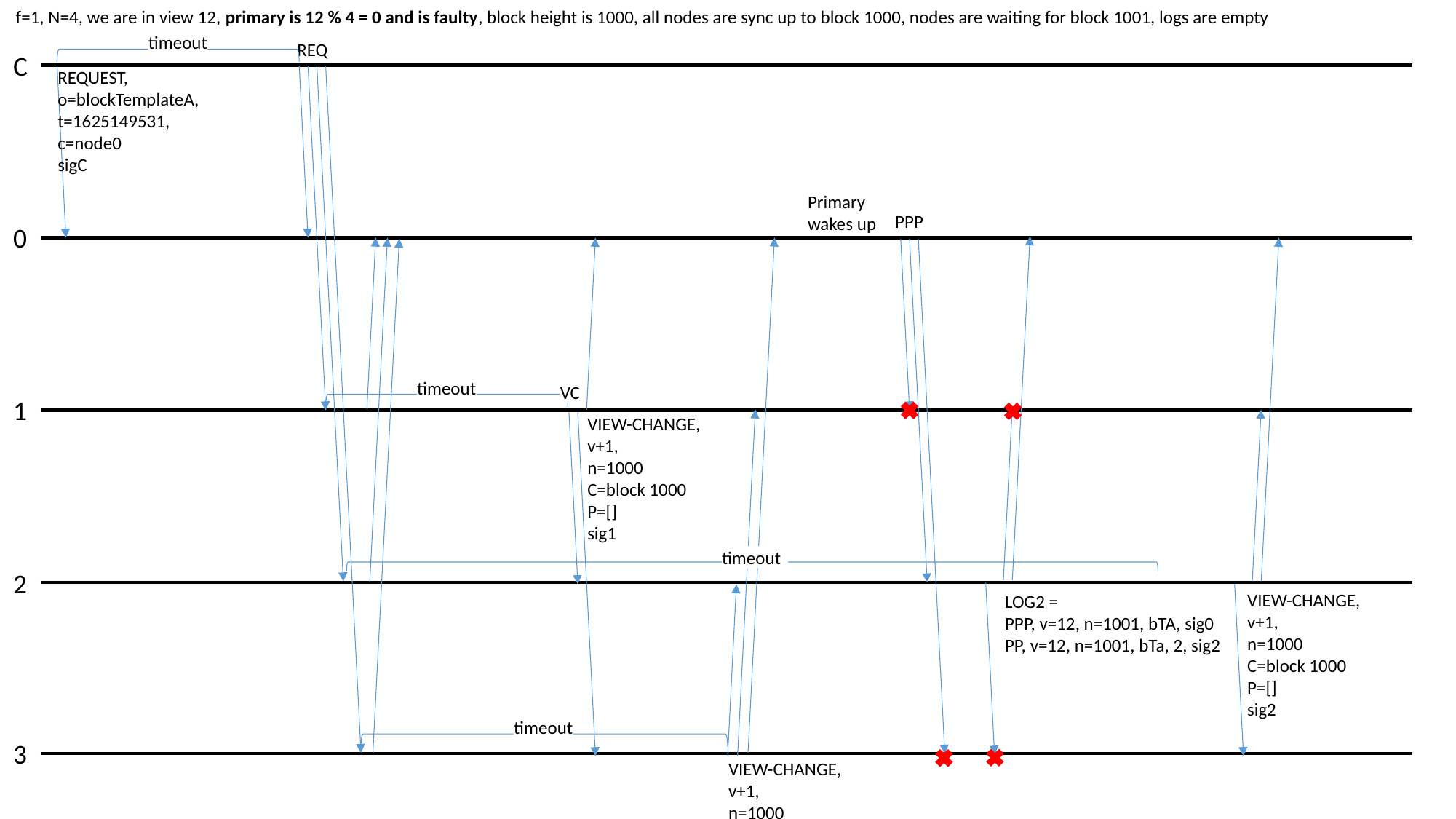

f=1, N=4, we are in view 12, primary is 12 % 4 = 0 and is faulty, block height is 1000, all nodes are sync up to block 1000, nodes are waiting for block 1001, logs are empty

timeout
REQ
REQUEST,
o=blockTemplateA,
t=1625149531,
c=node0
sigC

Primary
wakes up
PPP

timeout
VC

VIEW-CHANGE,
v+1,
n=1000
C=block 1000
P=[]
sig1
timeout

LOG2 =
PPP, v=12, n=1001, bTA, sig0
PP, v=12, n=1001, bTa, 2, sig2
VIEW-CHANGE,
v+1,
n=1000
C=block 1000
P=[]
sig2
timeout

VIEW-CHANGE,
v+1,
n=1000
C=block 1000
P=[]
sig3